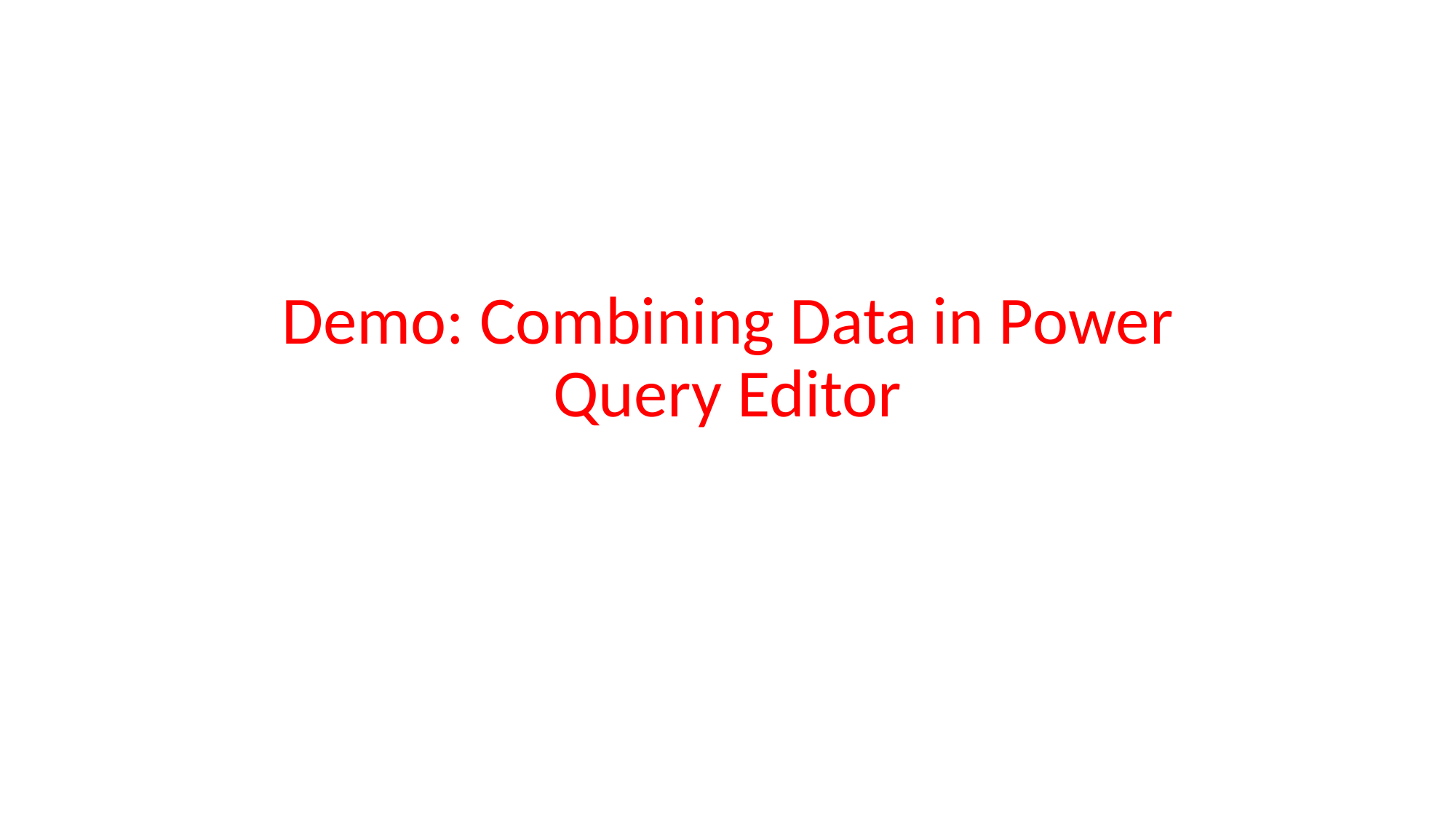

# Demo: Combining Data in Power Query Editor